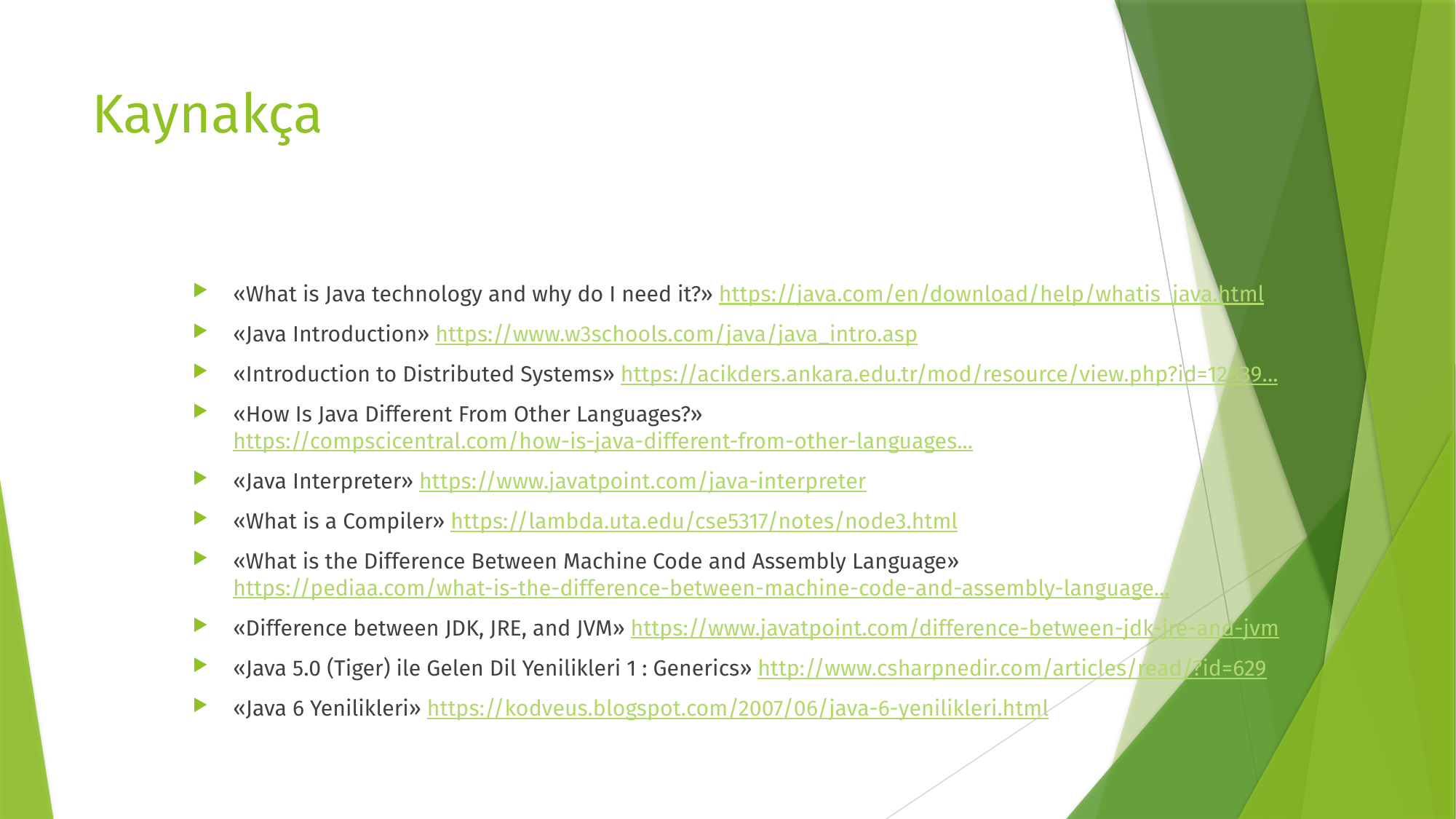

# Kaynakça
«What is Java technology and why do I need it?» https://java.com/en/download/help/whatis_java.html
«Java Introduction» https://www.w3schools.com/java/java_intro.asp
«Introduction to Distributed Systems» https://acikders.ankara.edu.tr/mod/resource/view.php?id=12839...
«How Is Java Different From Other Languages?» https://compscicentral.com/how-is-java-different-from-other-languages...
«Java Interpreter» https://www.javatpoint.com/java-interpreter
«What is a Compiler» https://lambda.uta.edu/cse5317/notes/node3.html
«What is the Difference Between Machine Code and Assembly Language» https://pediaa.com/what-is-the-difference-between-machine-code-and-assembly-language...
«Difference between JDK, JRE, and JVM» https://www.javatpoint.com/difference-between-jdk-jre-and-jvm
«Java 5.0 (Tiger) ile Gelen Dil Yenilikleri 1 : Generics» http://www.csharpnedir.com/articles/read/?id=629
«Java 6 Yenilikleri» https://kodveus.blogspot.com/2007/06/java-6-yenilikleri.html